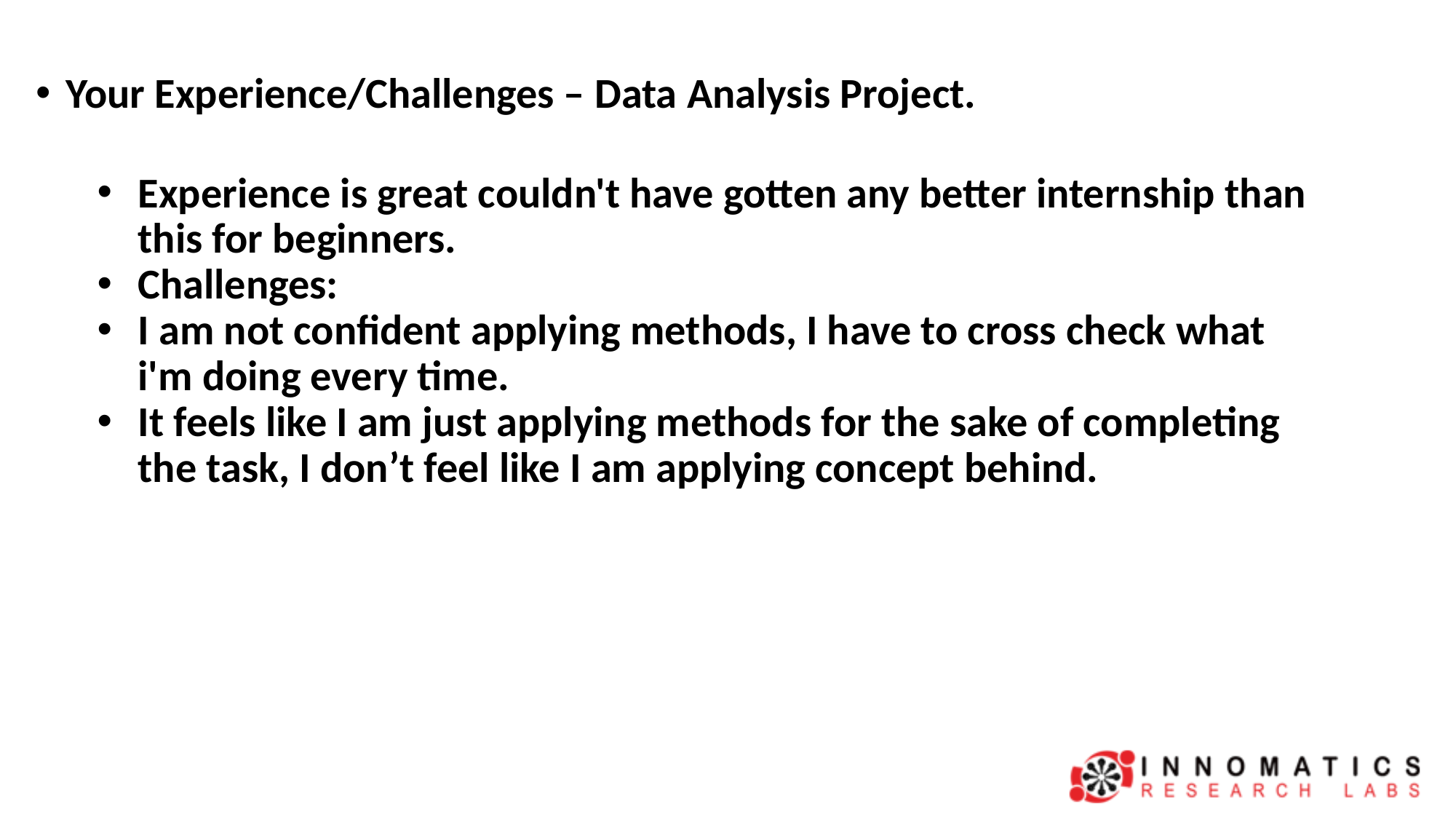

# Your Experience/Challenges – Data Analysis Project.

Experience is great couldn't have gotten any better internship than this for beginners.
Challenges:
I am not confident applying methods, I have to cross check what i'm doing every time.
It feels like I am just applying methods for the sake of completing the task, I don’t feel like I am applying concept behind.